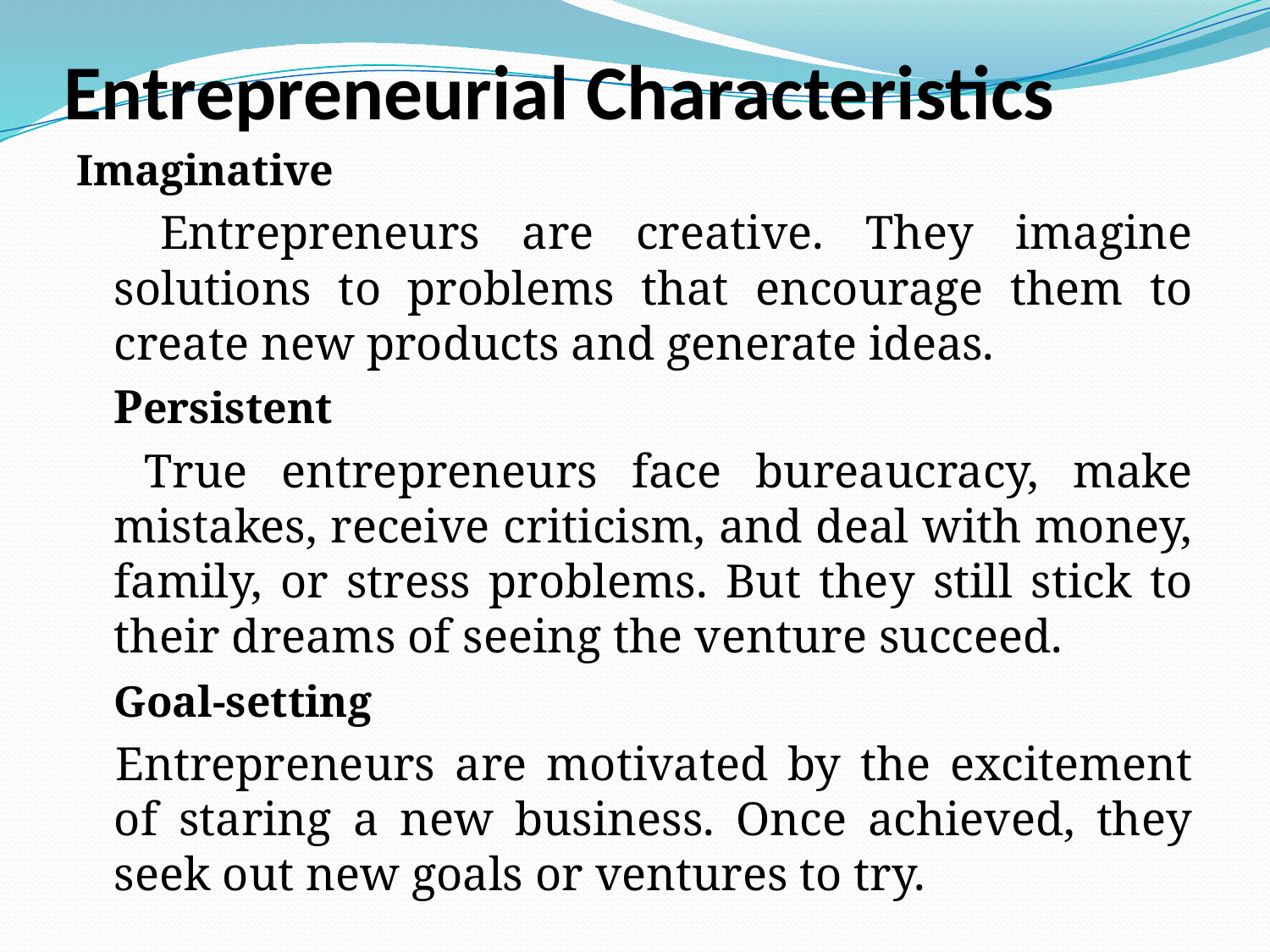

# Entrepreneurial Characteristics
Imaginative
  Entrepreneurs are creative. They imagine solutions to problems that encourage them to create new products and generate ideas.
	Persistent
  True entrepreneurs face bureaucracy, make mistakes, receive criticism, and deal with money, family, or stress problems. But they still stick to their dreams of seeing the venture succeed.
	Goal-setting
  Entrepreneurs are motivated by the excitement of staring a new business. Once achieved, they seek out new goals or ventures to try.